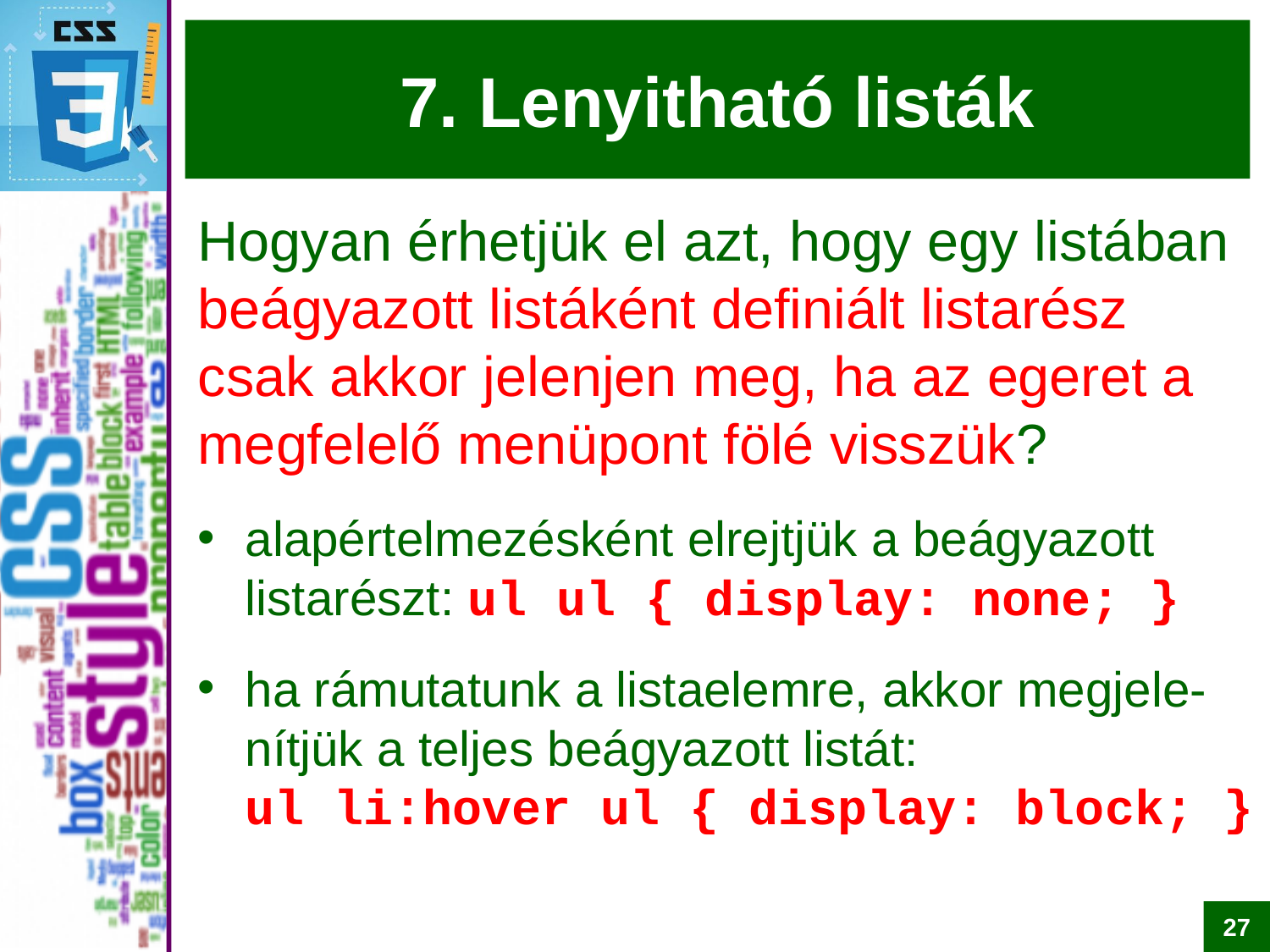

# 7. Lenyitható listák
Hogyan érhetjük el azt, hogy egy listában beágyazott listáként definiált listarész csak akkor jelenjen meg, ha az egeret a megfelelő menüpont fölé visszük?
alapértelmezésként elrejtjük a beágyazott listarészt: ul ul { display: none; }
ha rámutatunk a listaelemre, akkor megjele-nítjük a teljes beágyazott listát:
ul li:hover ul { display: block; }
27